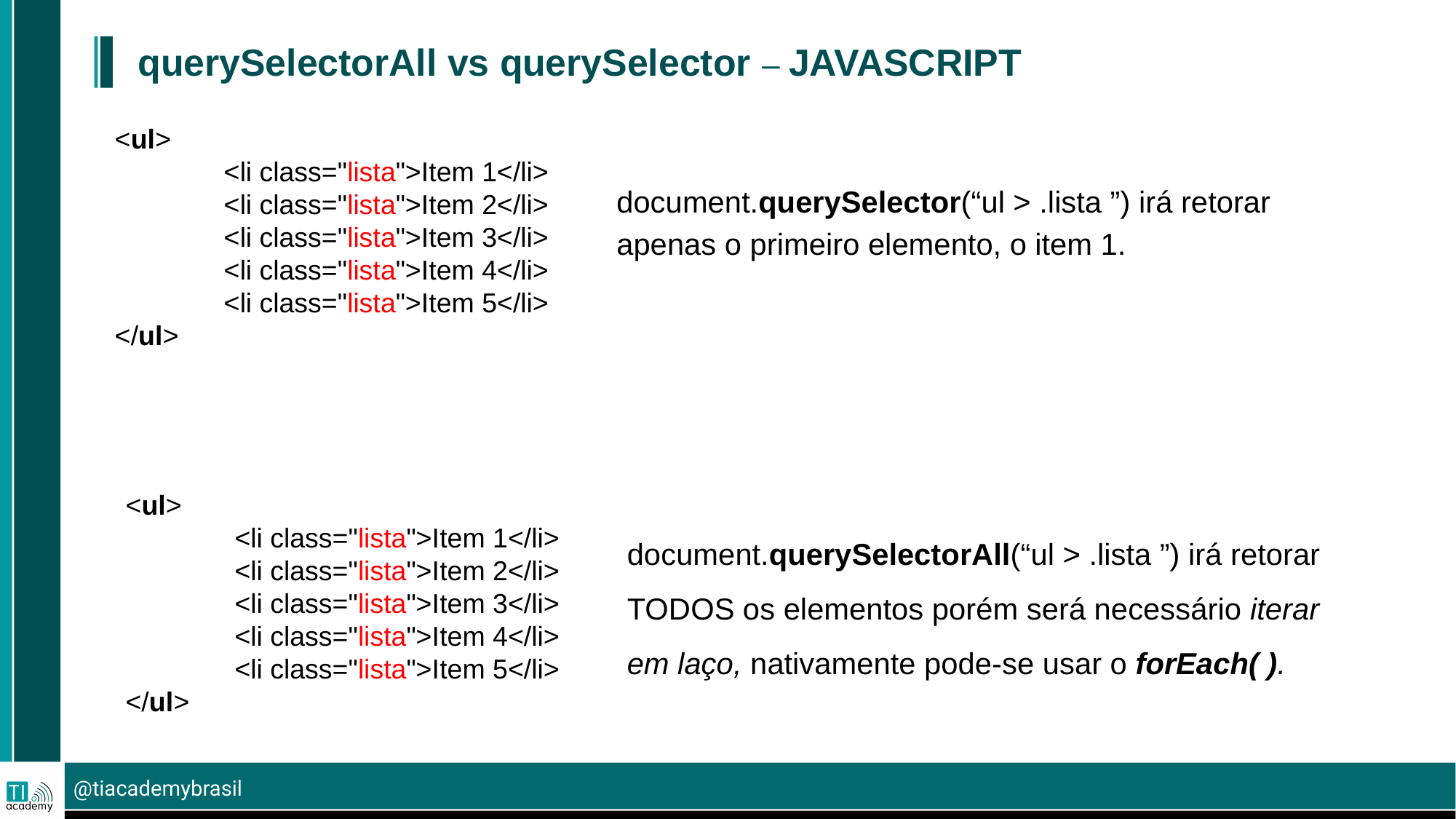

querySelectorAll vs querySelector – JAVASCRIPT
<ul>
	<li class="lista">Item 1</li>
	<li class="lista">Item 2</li>
	<li class="lista">Item 3</li>
	<li class="lista">Item 4</li>
	<li class="lista">Item 5</li>
</ul>
document.querySelector(“ul > .lista ”) irá retorar apenas o primeiro elemento, o item 1.
<ul>
	<li class="lista">Item 1</li>
	<li class="lista">Item 2</li>
	<li class="lista">Item 3</li>
	<li class="lista">Item 4</li>
	<li class="lista">Item 5</li>
</ul>
document.querySelectorAll(“ul > .lista ”) irá retorar TODOS os elementos porém será necessário iterar  em laço, nativamente pode-se usar o forEach( ).